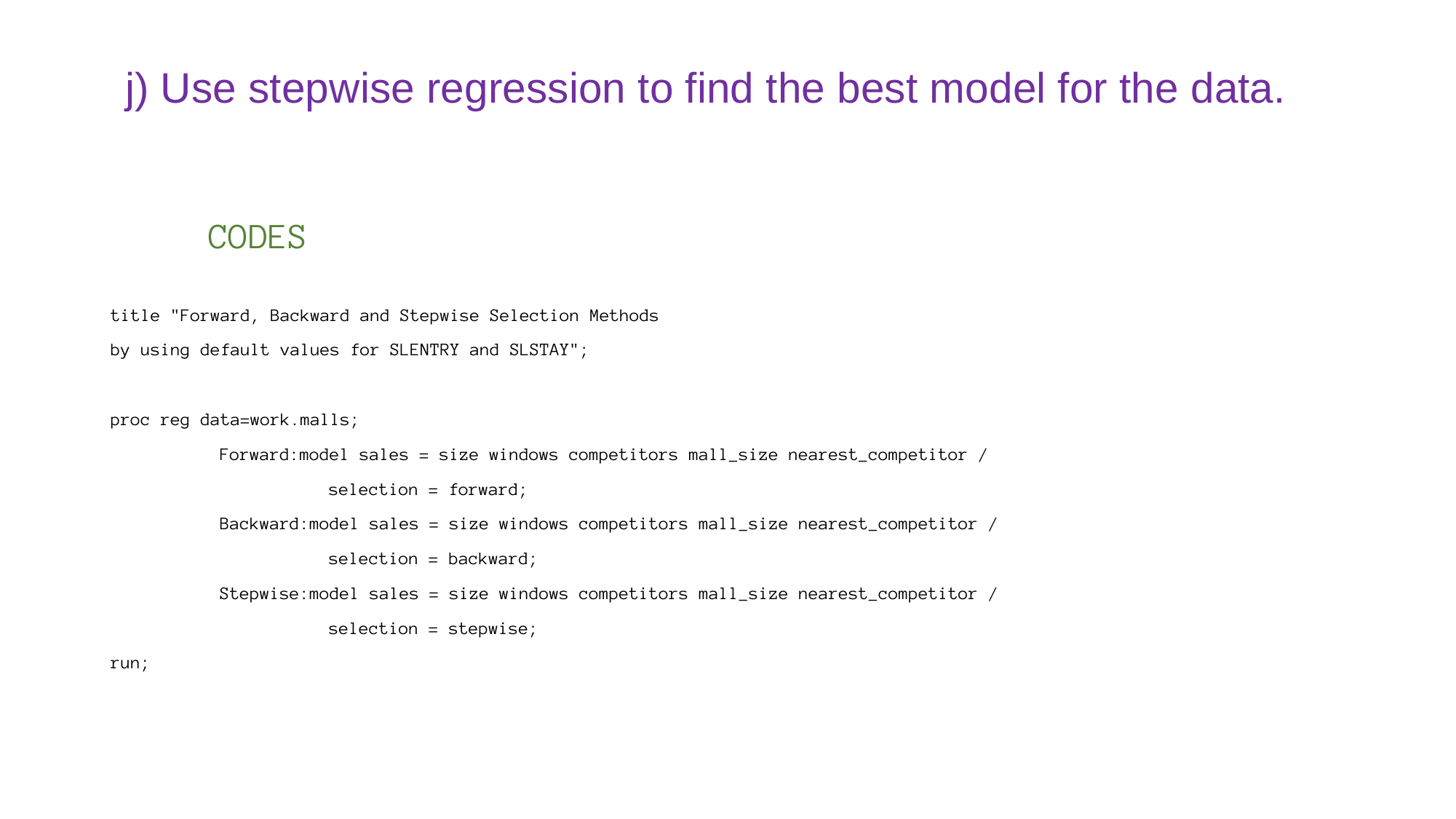

# j) Use stepwise regression to find the best model for the data.
CODES
title "Forward, Backward and Stepwise Selection Methods
by using default values for SLENTRY and SLSTAY";

proc reg data=work.malls;
	Forward:model sales = size windows competitors mall_size nearest_competitor /
		selection = forward;
	Backward:model sales = size windows competitors mall_size nearest_competitor /
		selection = backward;
	Stepwise:model sales = size windows competitors mall_size nearest_competitor /
		selection = stepwise;
run;